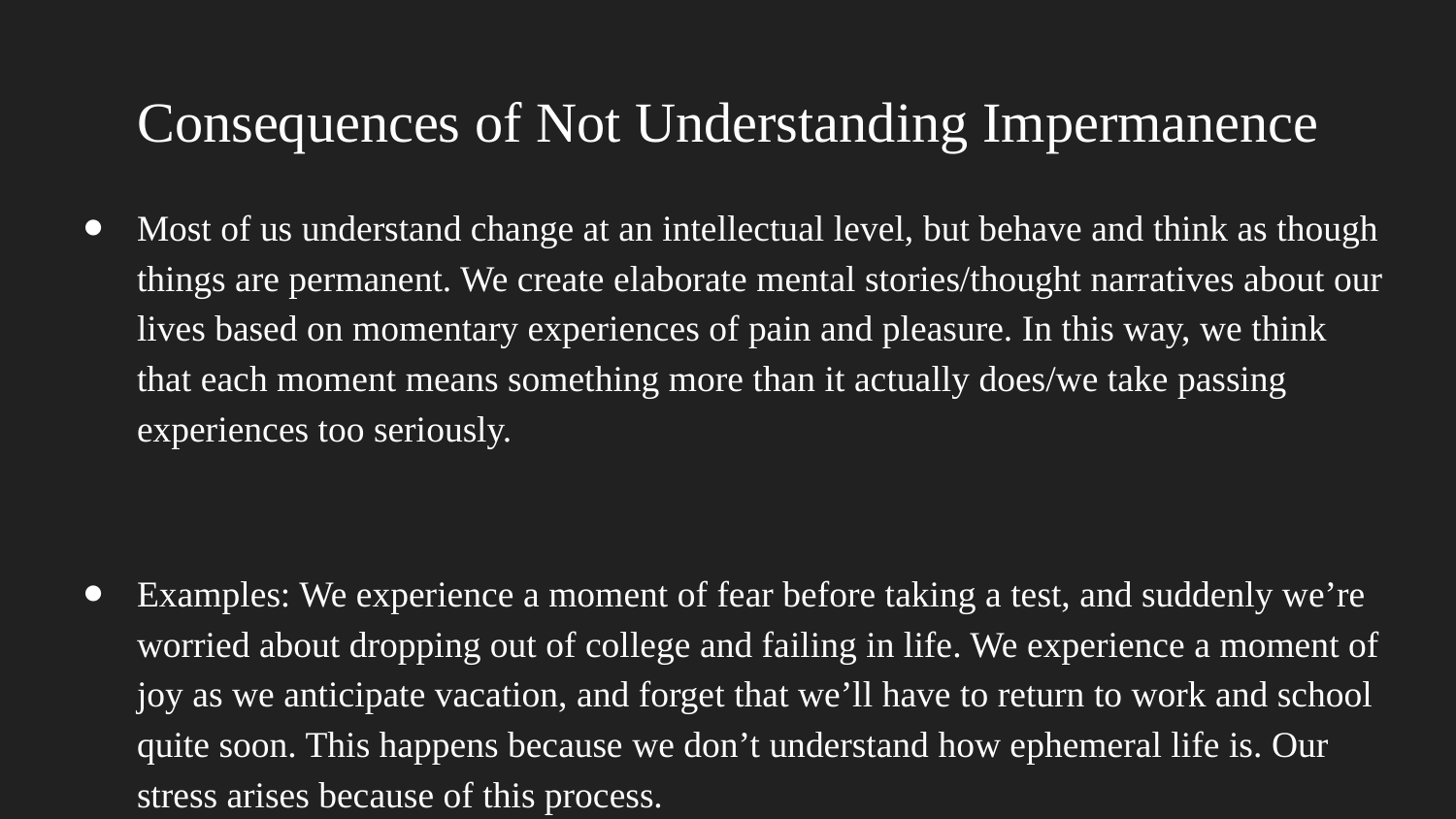

# Consequences of Not Understanding Impermanence
Most of us understand change at an intellectual level, but behave and think as though things are permanent. We create elaborate mental stories/thought narratives about our lives based on momentary experiences of pain and pleasure. In this way, we think that each moment means something more than it actually does/we take passing experiences too seriously.

Examples: We experience a moment of fear before taking a test, and suddenly we’re worried about dropping out of college and failing in life. We experience a moment of joy as we anticipate vacation, and forget that we’ll have to return to work and school quite soon. This happens because we don’t understand how ephemeral life is. Our stress arises because of this process.